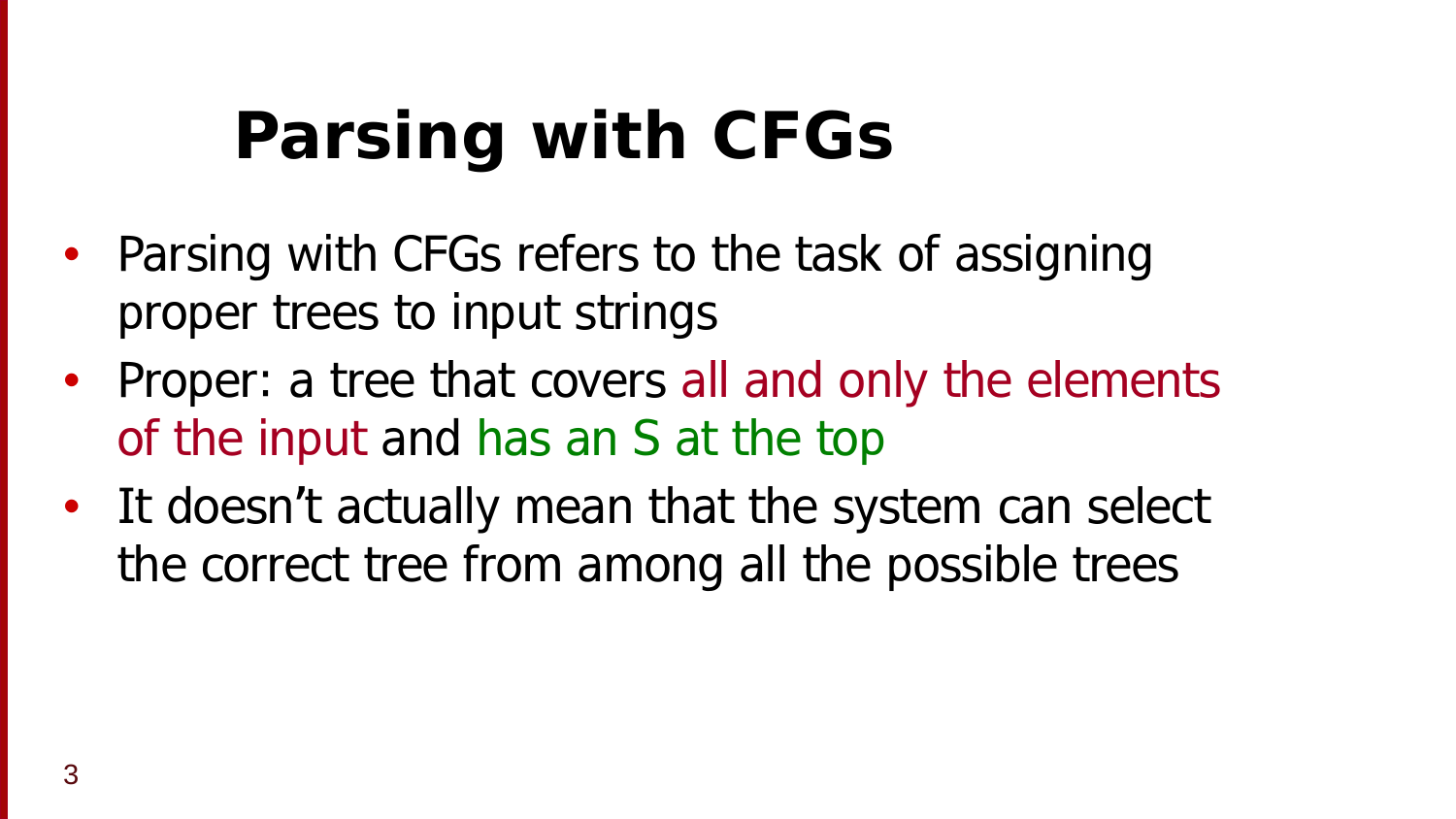

# Parsing with CFGs
Parsing with CFGs refers to the task of assigning proper trees to input strings
Proper: a tree that covers all and only the elements of the input and has an S at the top
It doesn’t actually mean that the system can select the correct tree from among all the possible trees
3